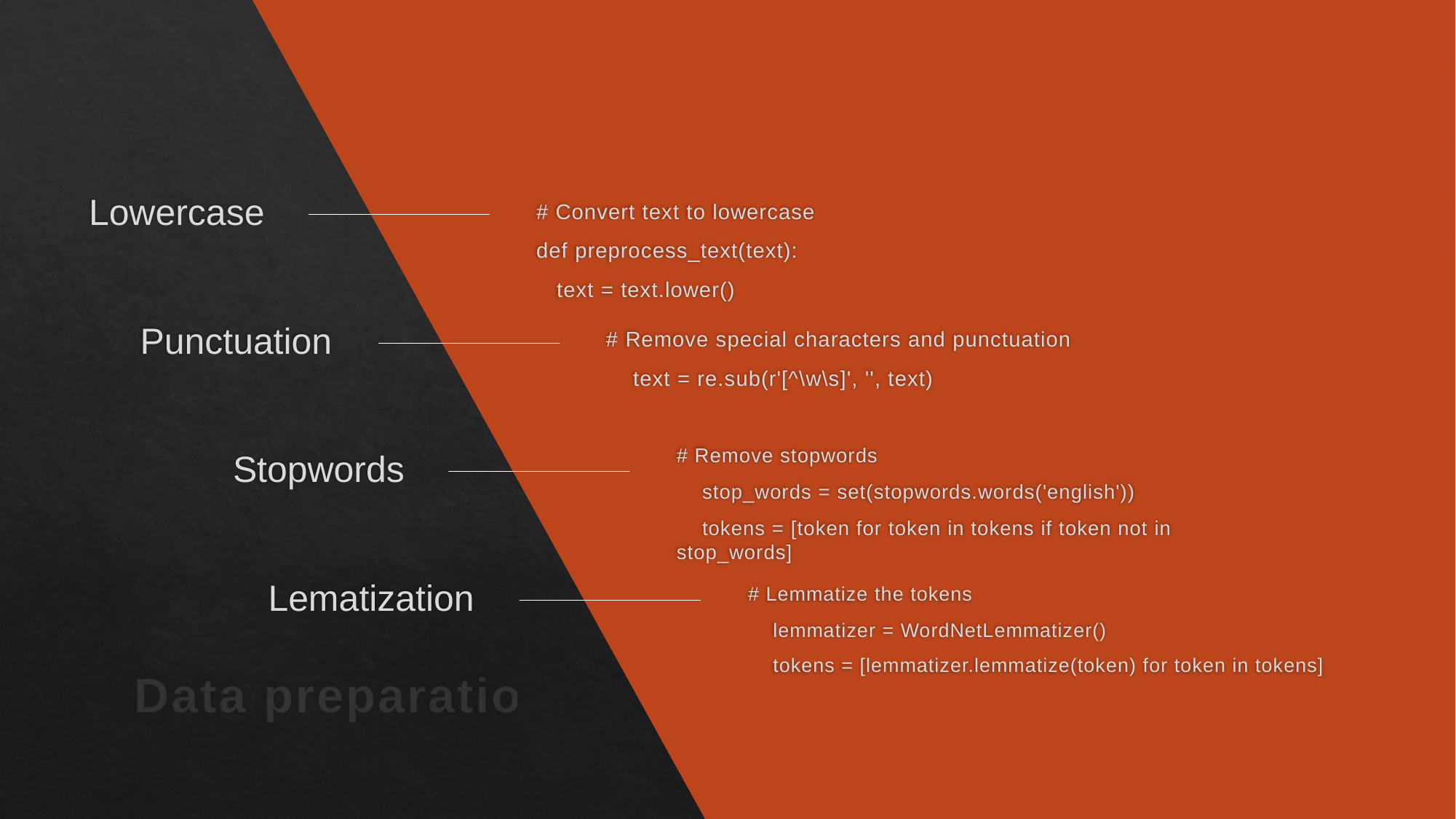

Lowercase
# Convert text to lowercase
def preprocess_text(text):
   text = text.lower()
Punctuation
# Remove special characters and punctuation
    text = re.sub(r'[^\w\s]', '', text)

Stopwords
# Remove stopwords
    stop_words = set(stopwords.words('english'))
    tokens = [token for token in tokens if token not in stop_words]
Lematization
# Lemmatize the tokens
    lemmatizer = WordNetLemmatizer()
    tokens = [lemmatizer.lemmatize(token) for token in tokens]
# Data preparation